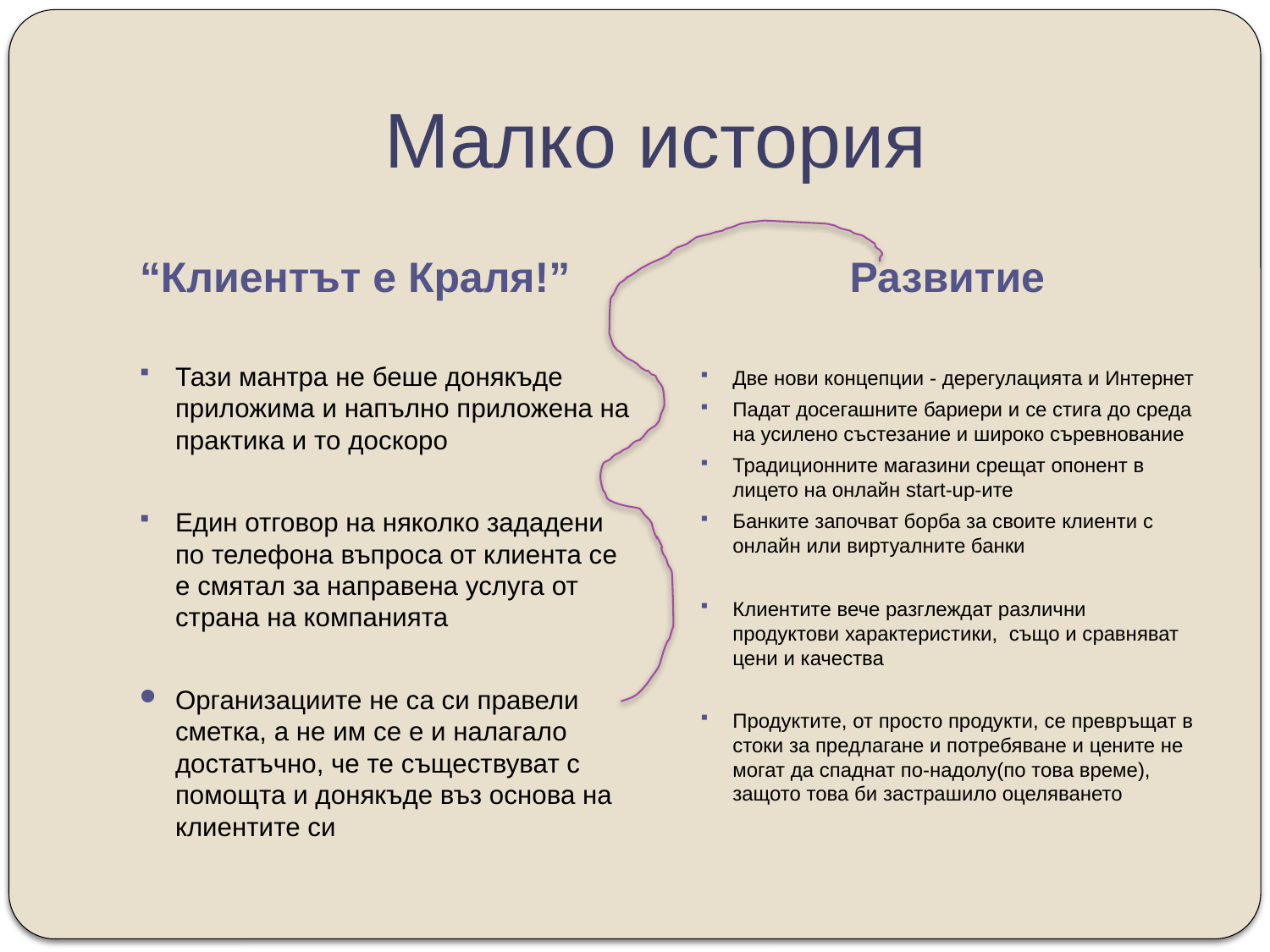

# Малко история
“Клиентът е Краля!”
Развитие

Тази мантра не беше донякъде приложима и напълно приложена на практика и то доскоро

Един отговор на няколко зададени по телефона въпроса от клиента се е смятал за направена услуга от страна на компанията

Организациите не са си правели сметка, а не им се е и налагало достатъчно, че те съществуват с помощта и донякъде въз основа на клиентите си

Две нови концепции - дерегулацията и Интернет
Падат досегашните бариери и се стига до среда на усилено състезание и широко съревнование
Традиционните магазини срещат опонент в лицето на онлайн start-up-ите
Банките започват борба за своите клиенти с онлайн или виртуалните банки

Клиентите вече разглеждат различни продуктови характеристики,  също и сравняват цени и качества

Продуктите, от просто продукти, се превръщат в стоки за предлагане и потребяване и цените не могат да спаднат по-надолу(по това време), защото това би застрашило оцеляването